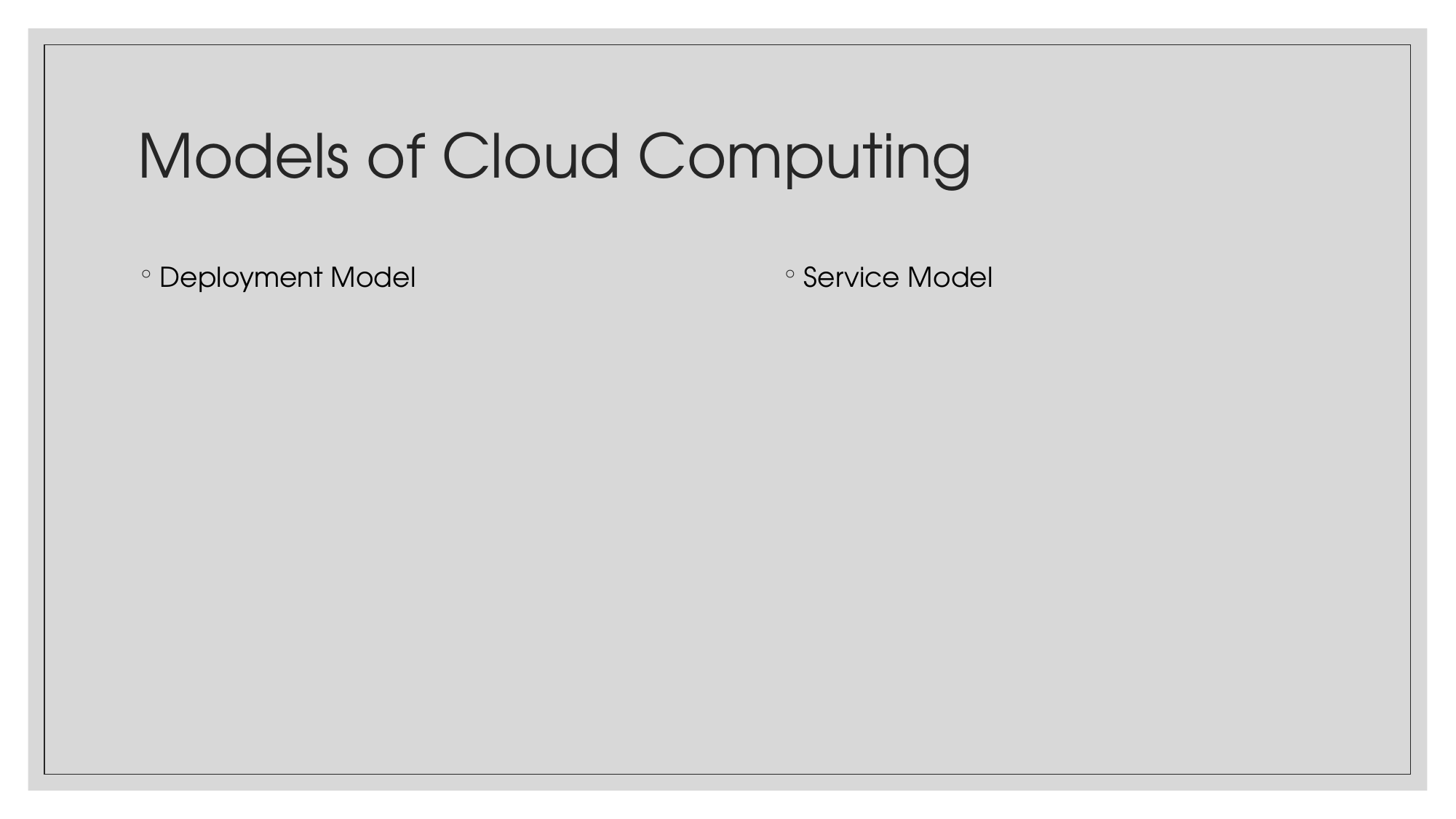

# Models of Cloud Computing
Deployment Model
Service Model